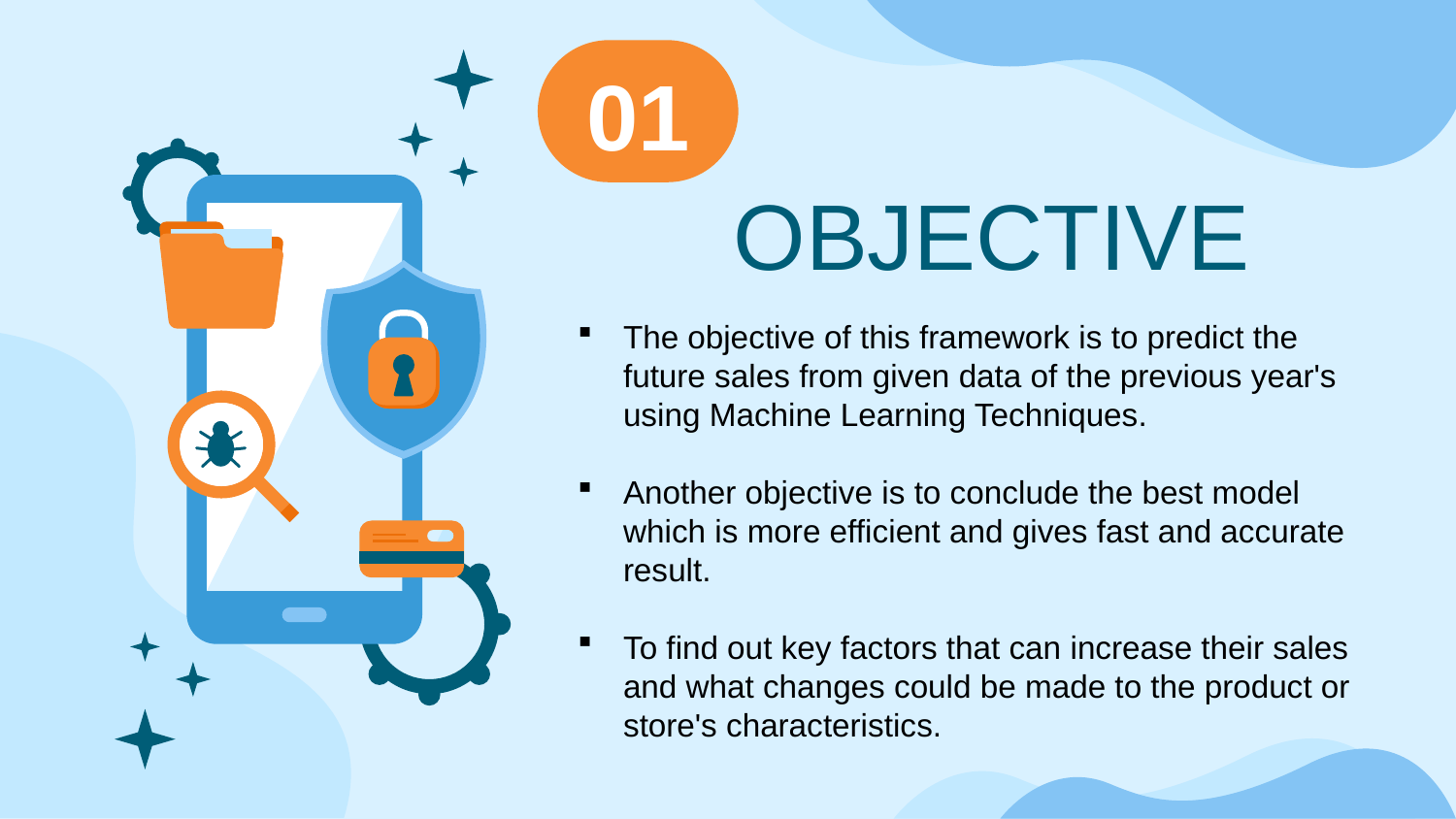

01

# OBJECTIVE
The objective of this framework is to predict the future sales from given data of the previous year's using Machine Learning Techniques.

Another objective is to conclude the best model which is more efficient and gives fast and accurate result.

To find out key factors that can increase their sales and what changes could be made to the product or store's characteristics.